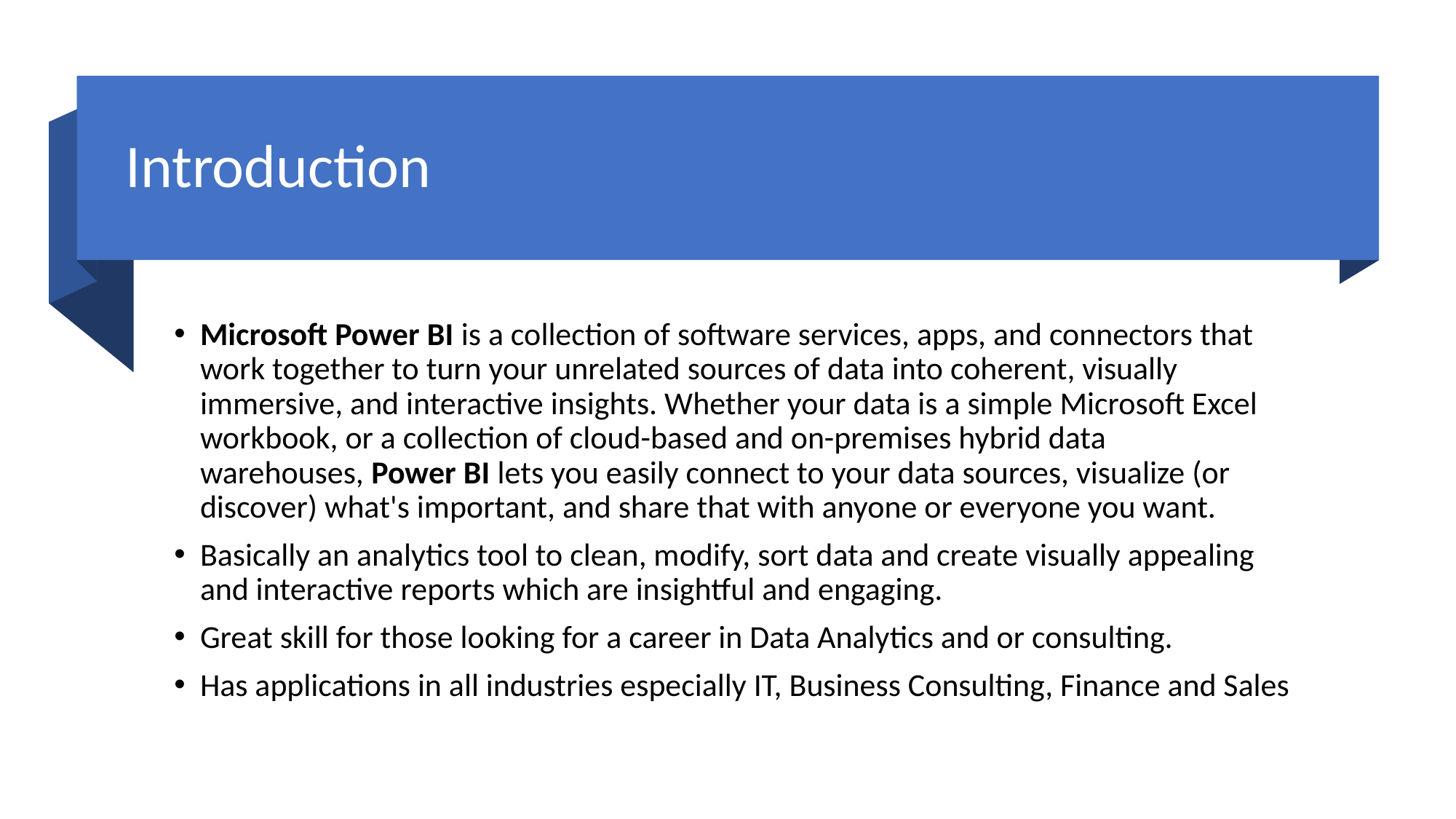

# Introduction

Microsoft Power BI is a collection of software services, apps, and connectors that work together to turn your unrelated sources of data into coherent, visually immersive, and interactive insights. Whether your data is a simple Microsoft Excel workbook, or a collection of cloud-based and on-premises hybrid data warehouses, Power BI lets you easily connect to your data sources, visualize (or discover) what's important, and share that with anyone or everyone you want.
Basically an analytics tool to clean, modify, sort data and create visually appealing and interactive reports which are insightful and engaging.
Great skill for those looking for a career in Data Analytics and or consulting.
Has applications in all industries especially IT, Business Consulting, Finance and Sales